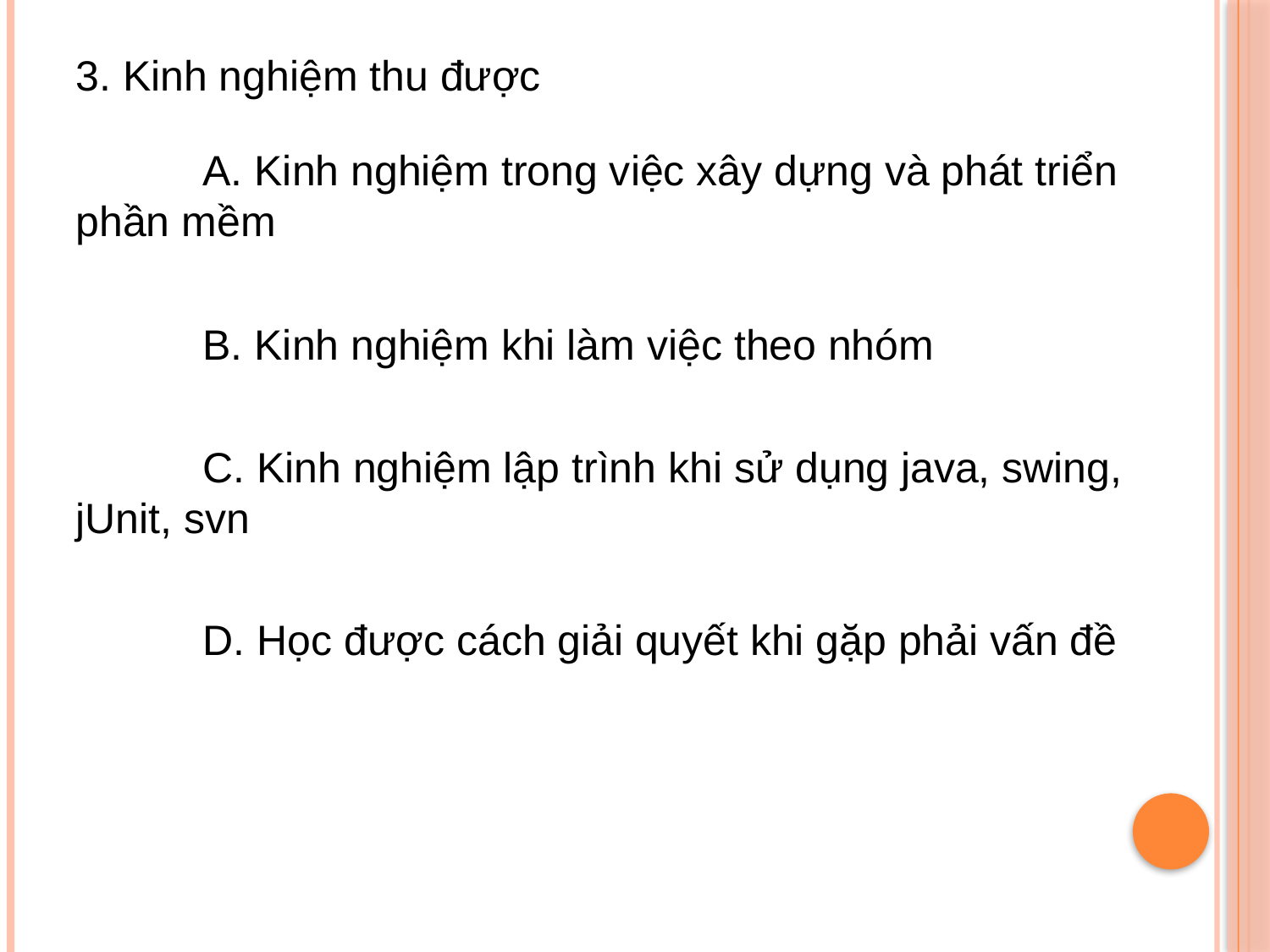

3. Kinh nghiệm thu được
	A. Kinh nghiệm trong việc xây dựng và phát triển phần mềm

	B. Kinh nghiệm khi làm việc theo nhóm

	C. Kinh nghiệm lập trình khi sử dụng java, swing, jUnit, svn

	D. Học được cách giải quyết khi gặp phải vấn đề